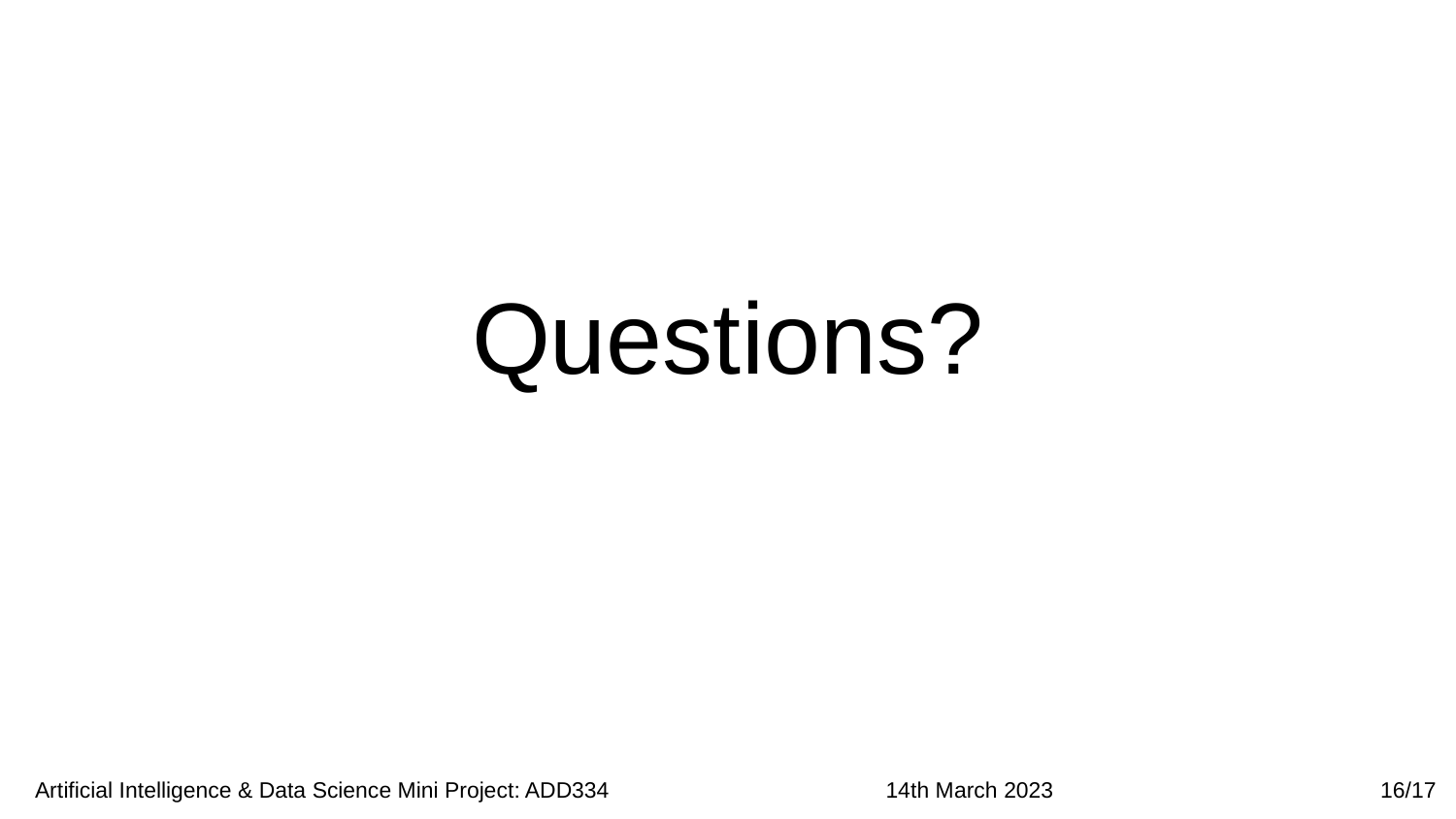

# Questions?
   Artificial Intelligence & Data Science Mini Project: ADD334                                            14th March 2023                                                    16/17